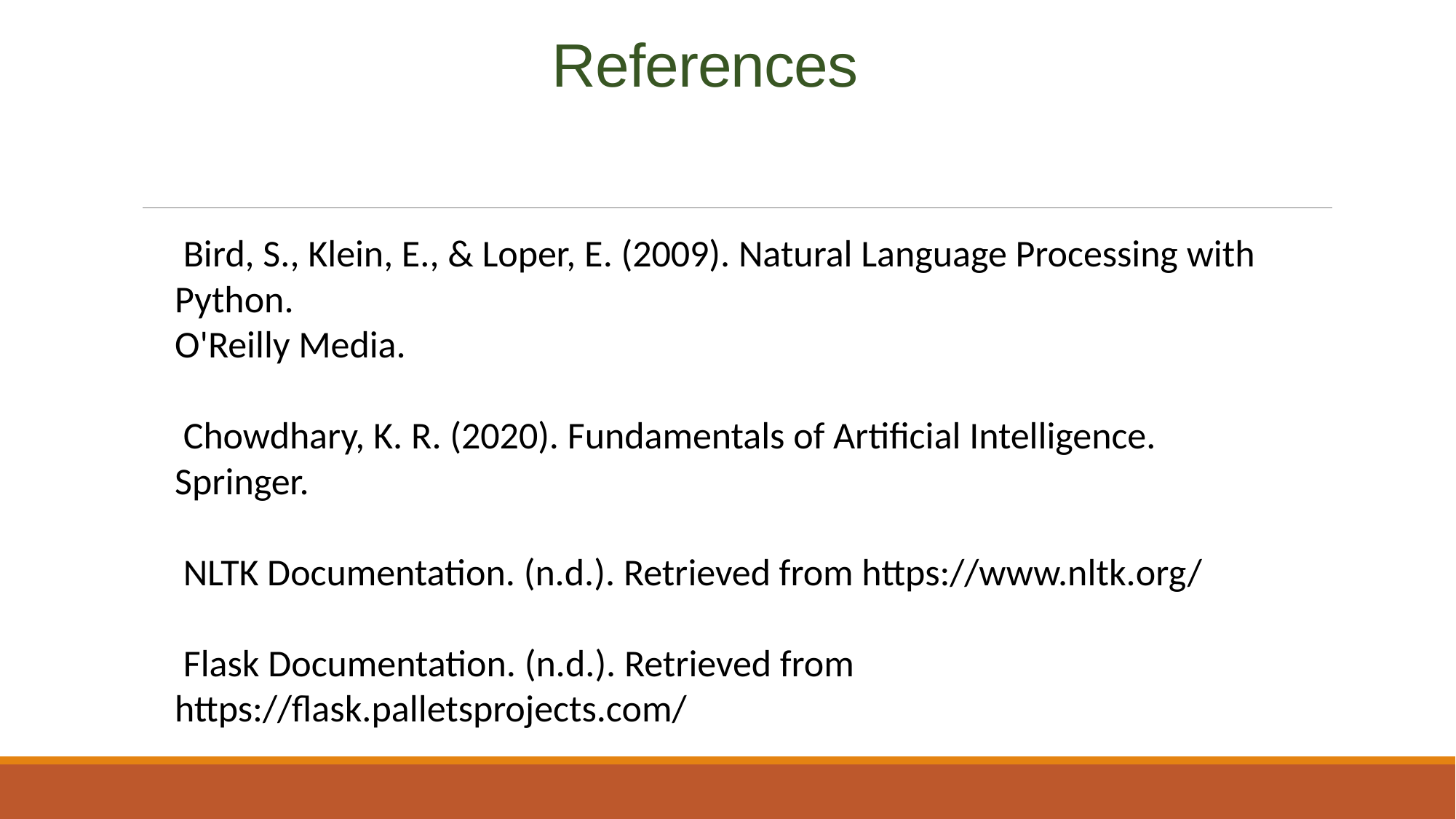

# References
 Bird, S., Klein, E., & Loper, E. (2009). Natural Language Processing with Python.
O'Reilly Media.

 Chowdhary, K. R. (2020). Fundamentals of Artificial Intelligence. Springer.

 NLTK Documentation. (n.d.). Retrieved from https://www.nltk.org/

 Flask Documentation. (n.d.). Retrieved from https://flask.palletsprojects.com/

15